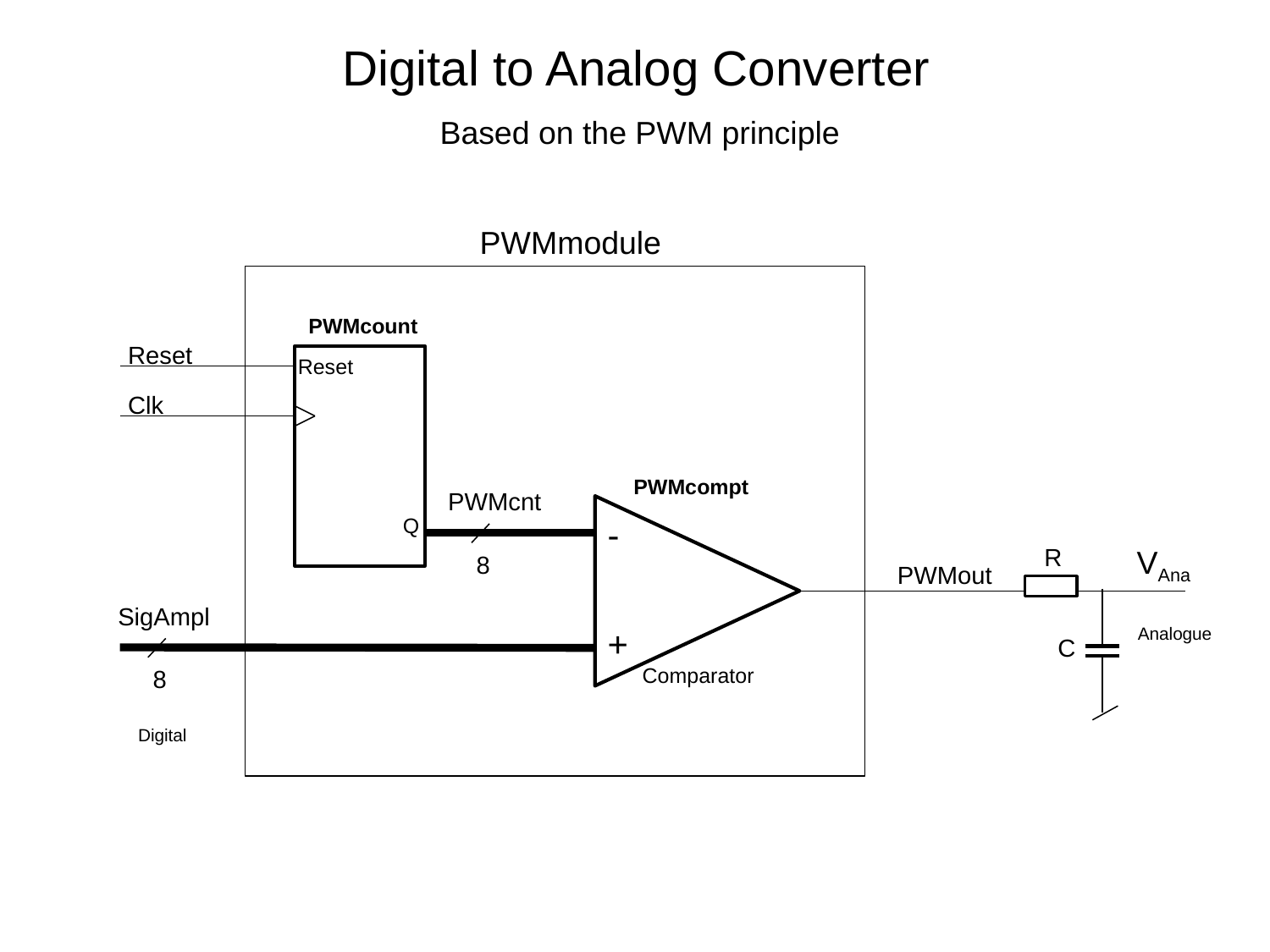

# Digital to Analog Converter
Based on the PWM principle
PWMmodule

PWMcount
Reset

Reset
Clk
PWMcompt
PWMcnt

Q
-
8
PWMout
SigAmpl
+
Comparator
8
Digital
R
VAna

Analogue
C